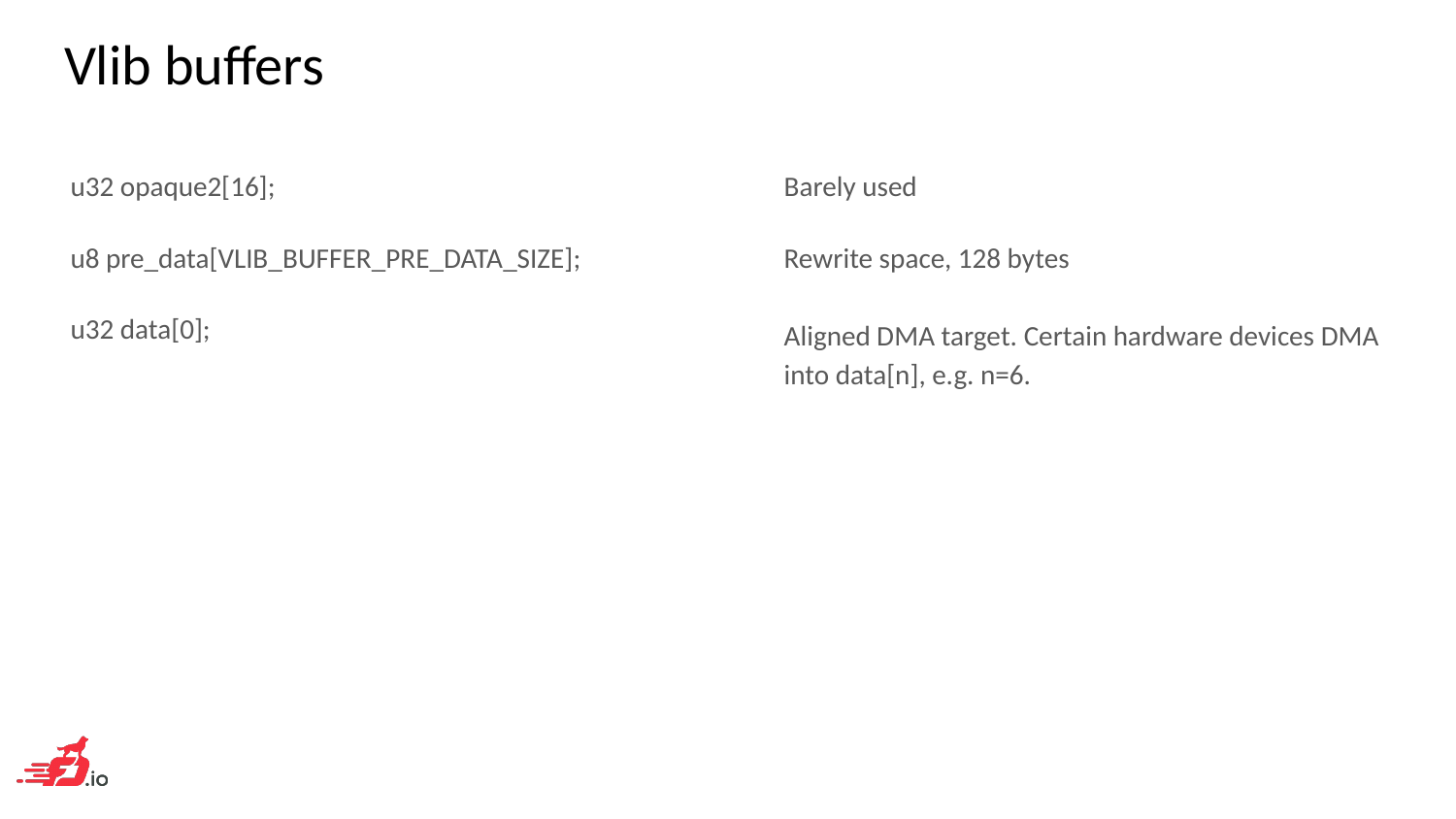

# Vlib buffers
 u32 opaque2[16];
 u8 pre_data[VLIB_BUFFER_PRE_DATA_SIZE];
 u32 data[0];
Barely used
Rewrite space, 128 bytes
Aligned DMA target. Certain hardware devices DMA into data[n], e.g. n=6.